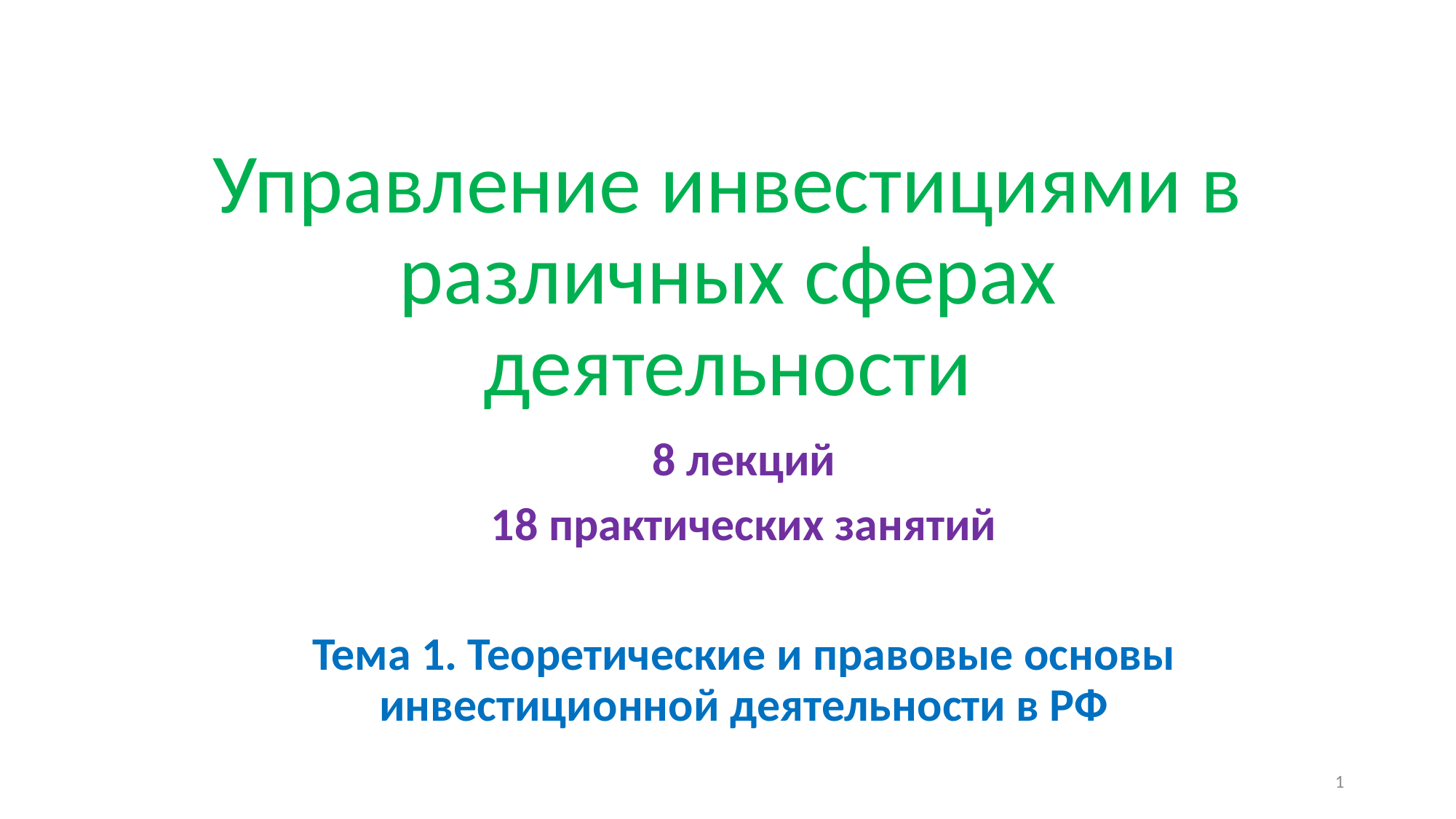

# Управление инвестициями в различных сферах деятельности
8 лекций
18 практических занятий

Тема 1. Теоретические и правовые основы инвестиционной деятельности в РФ
1